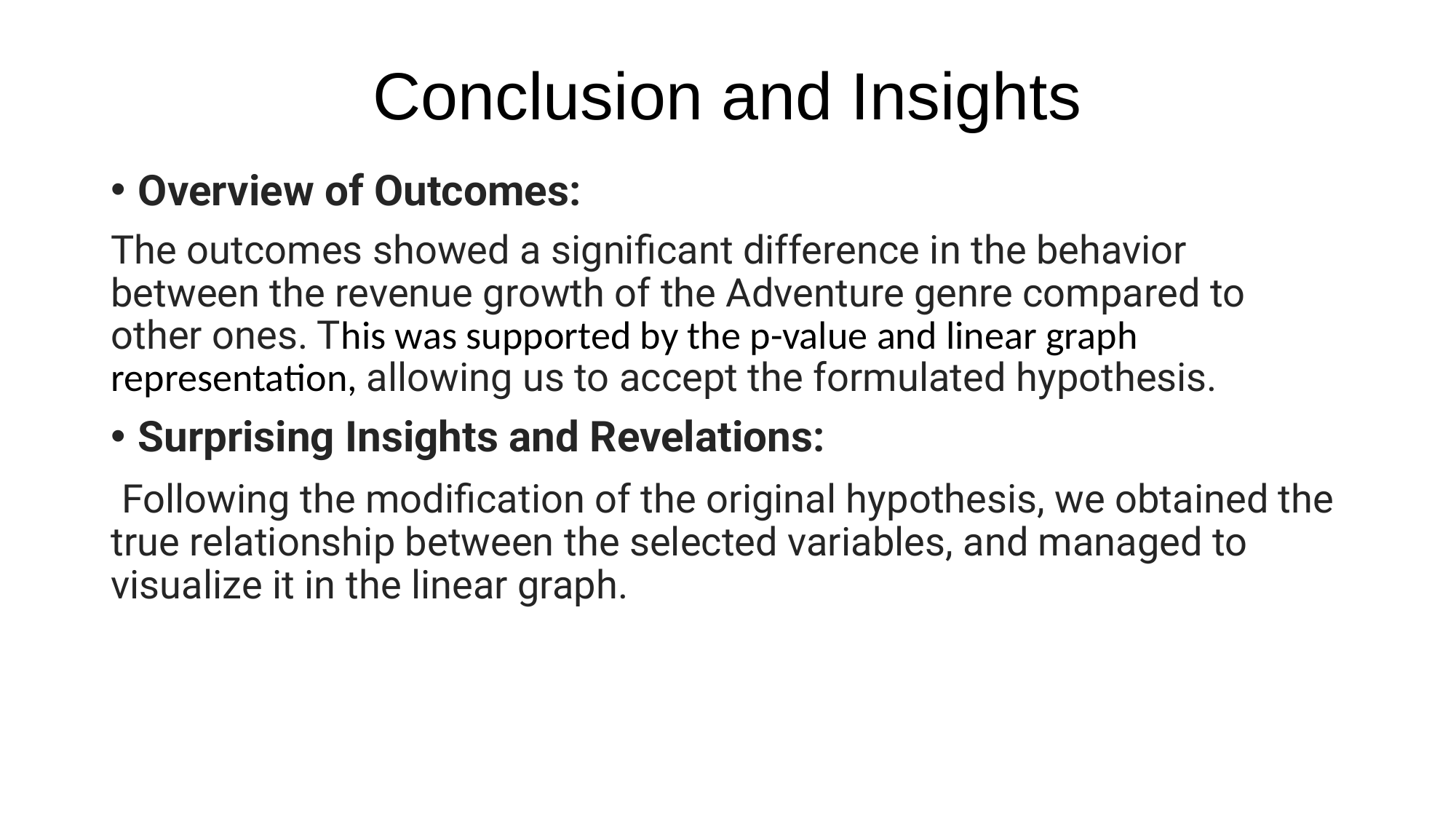

# Conclusion and Insights
Overview of Outcomes:
The outcomes showed a significant difference in the behavior between the revenue growth of the Adventure genre compared to other ones. This was supported by the p-value and linear graph representation, allowing us to accept the formulated hypothesis.
Surprising Insights and Revelations:
 Following the modification of the original hypothesis, we obtained the true relationship between the selected variables, and managed to visualize it in the linear graph.